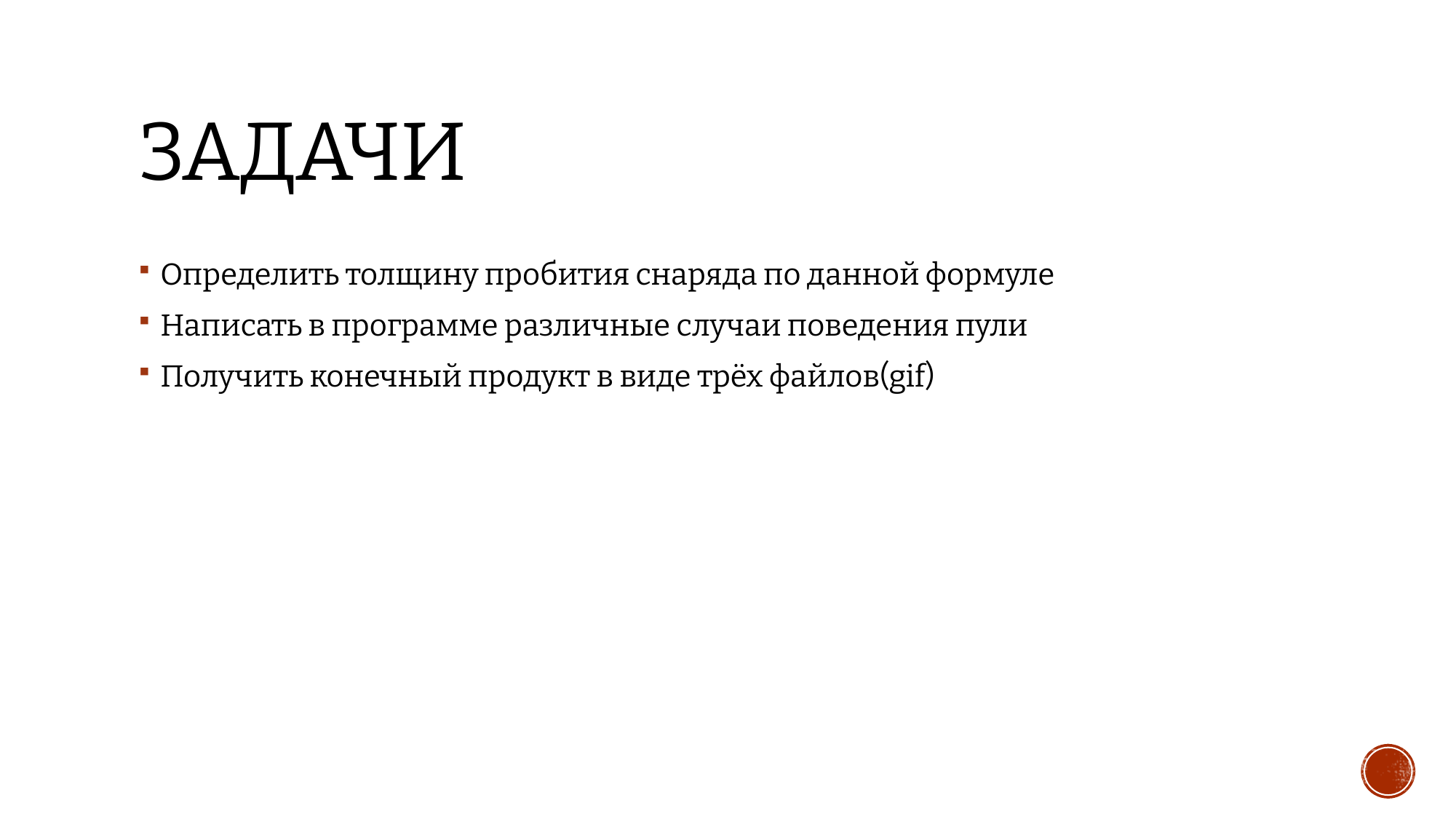

# Задачи
Определить толщину пробития снаряда по данной формуле
Написать в программе различные случаи поведения пули
Получить конечный продукт в виде трёх файлов(gif)